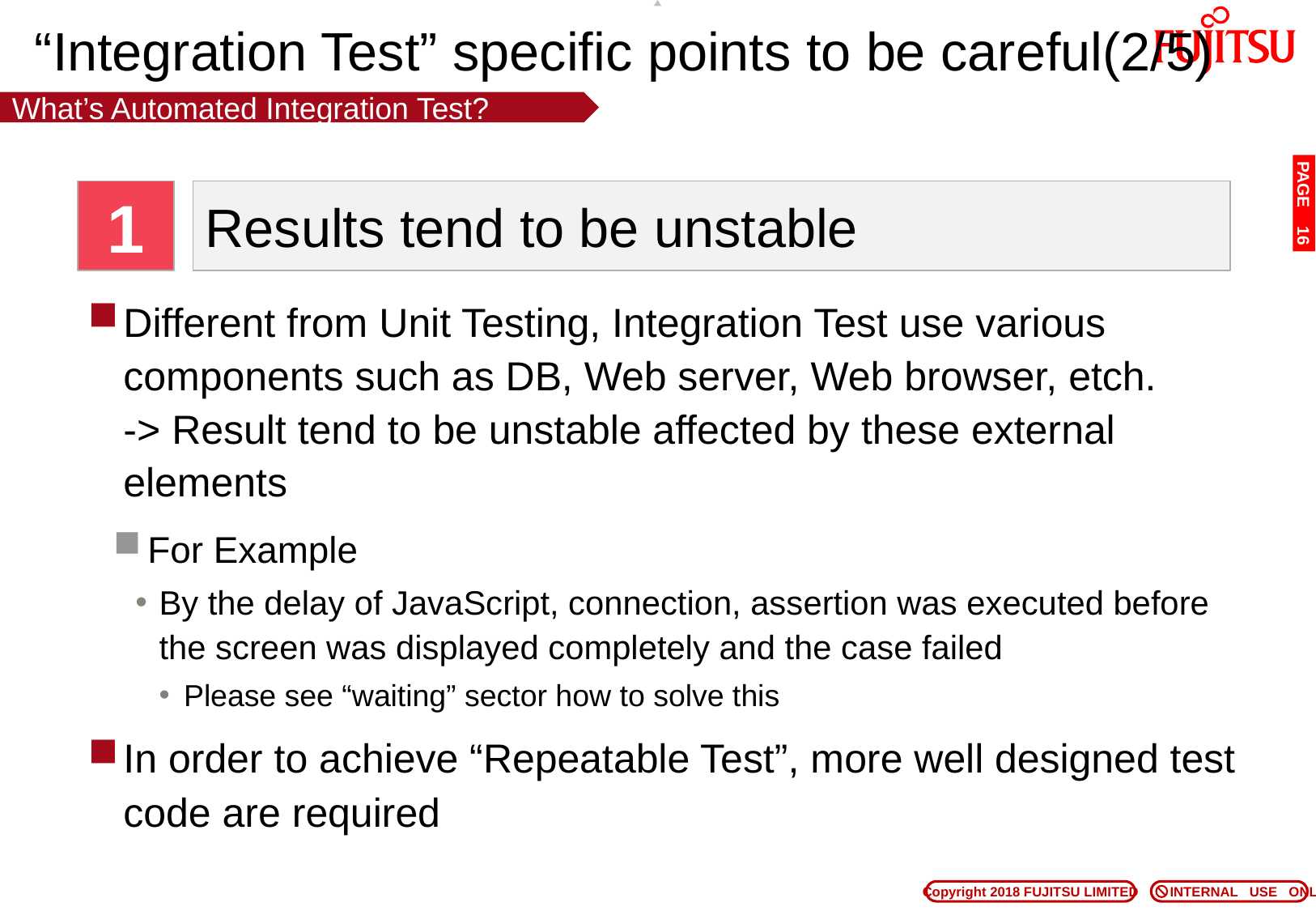

# “Integration Test” specific points to be careful(2/5)
What’s Automated Integration Test?
1
Results tend to be unstable
PAGE    16
Different from Unit Testing, Integration Test use various components such as DB, Web server, Web browser, etch.
-> Result tend to be unstable affected by these external elements
For Example
By the delay of JavaScript, connection, assertion was executed before the screen was displayed completely and the case failed
Please see “waiting” sector how to solve this
In order to achieve “Repeatable Test”, more well designed test code are required